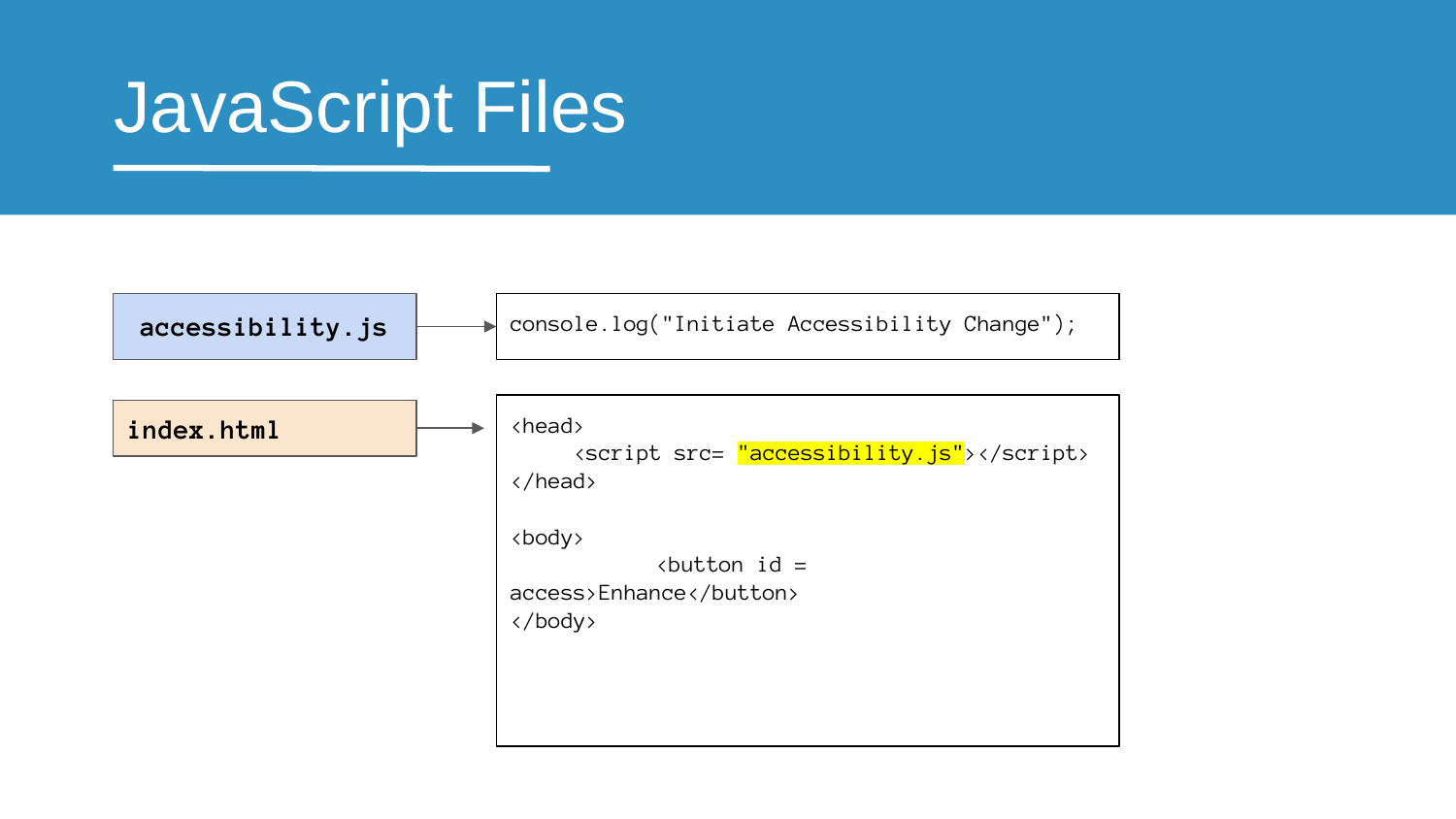

# JavaScript Files
console.log("Initiate Accessibility Change");
accessibility.js
<head>
     <script src= "accessibility.js"></script>
</head>

<body>
	<button id = access>Enhance</button>
</body>

index.html